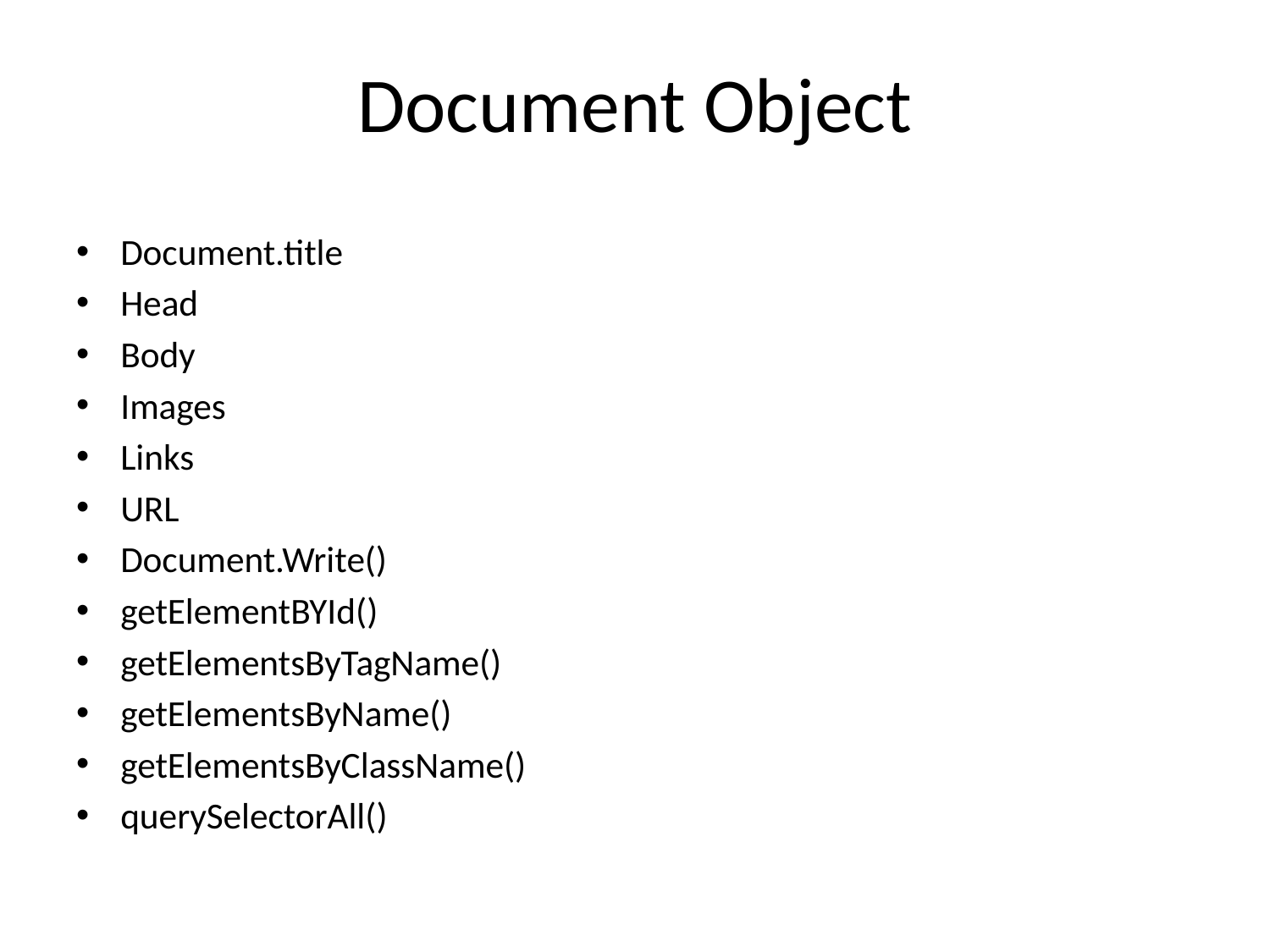

# Document Object
Document.title
Head
Body
Images
Links
URL
Document.Write()
getElementBYId()
getElementsByTagName()
getElementsByName()
getElementsByClassName()
querySelectorAll()